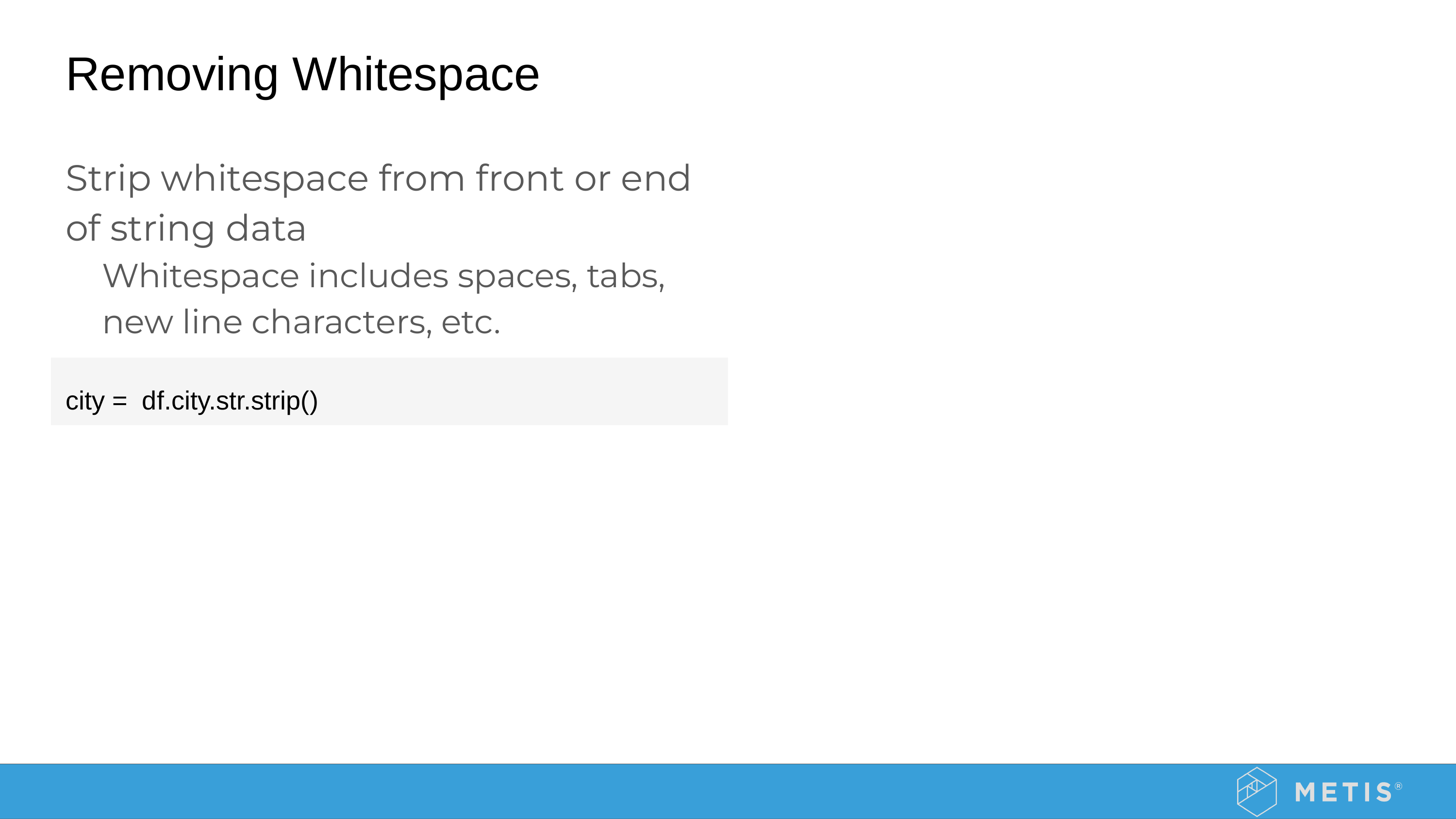

# Removing Whitespace
Strip whitespace from front or end of string data
Whitespace includes spaces, tabs, new line characters, etc.
city =  df.city.str.strip()